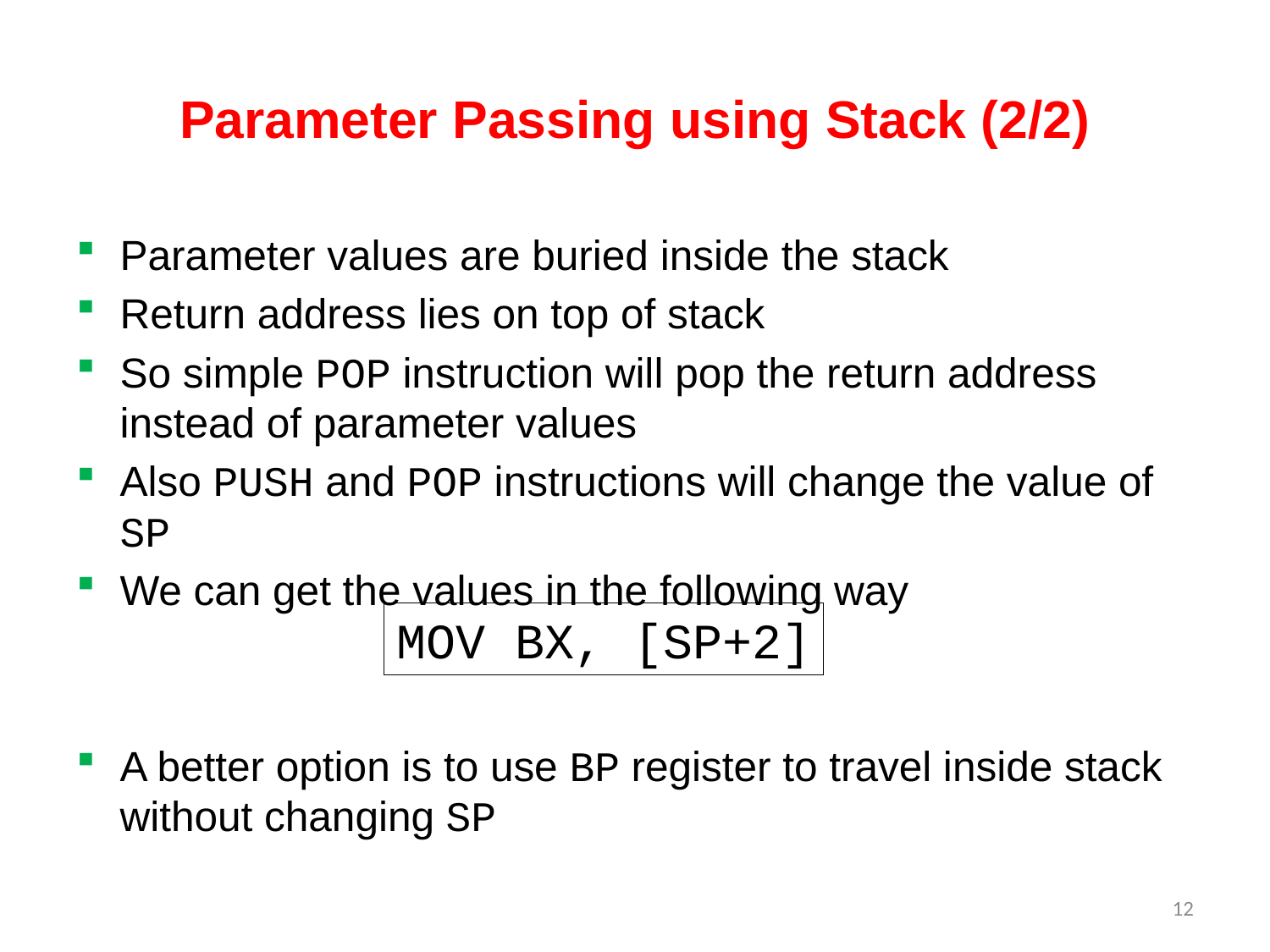

# Parameter Passing using Stack (2/2)
Parameter values are buried inside the stack
Return address lies on top of stack
So simple POP instruction will pop the return address instead of parameter values
Also PUSH and POP instructions will change the value of SP
We can get the values in the following way

A better option is to use BP register to travel inside stack without changing SP

MOV BX, [SP+2]
12